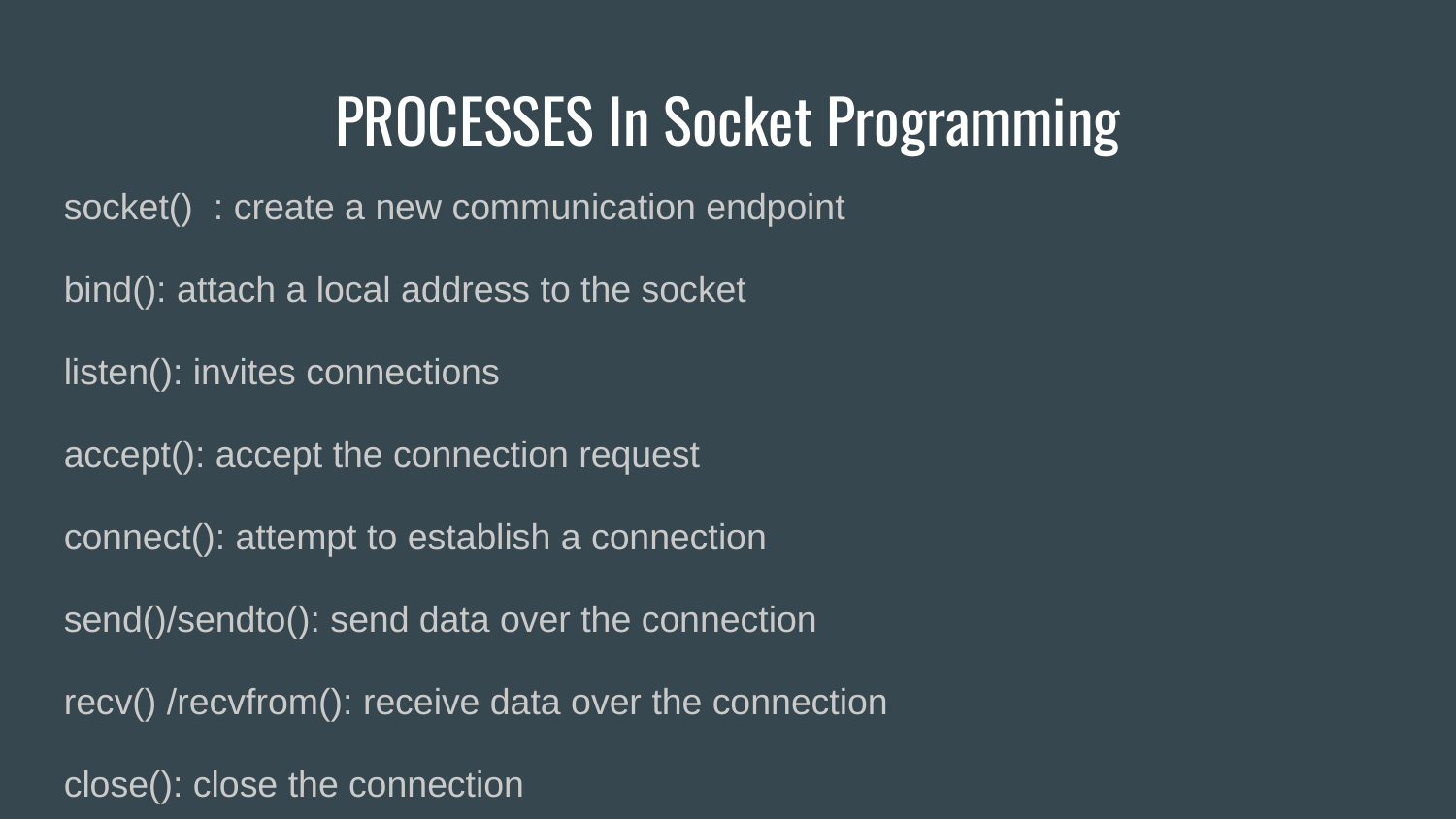

PROCESSES In Socket Programming
socket()  : create a new communication endpoint
bind(): attach a local address to the socket
listen(): invites connections
accept(): accept the connection request
connect(): attempt to establish a connection
send()/sendto(): send data over the connection
recv() /recvfrom(): receive data over the connection
close(): close the connection